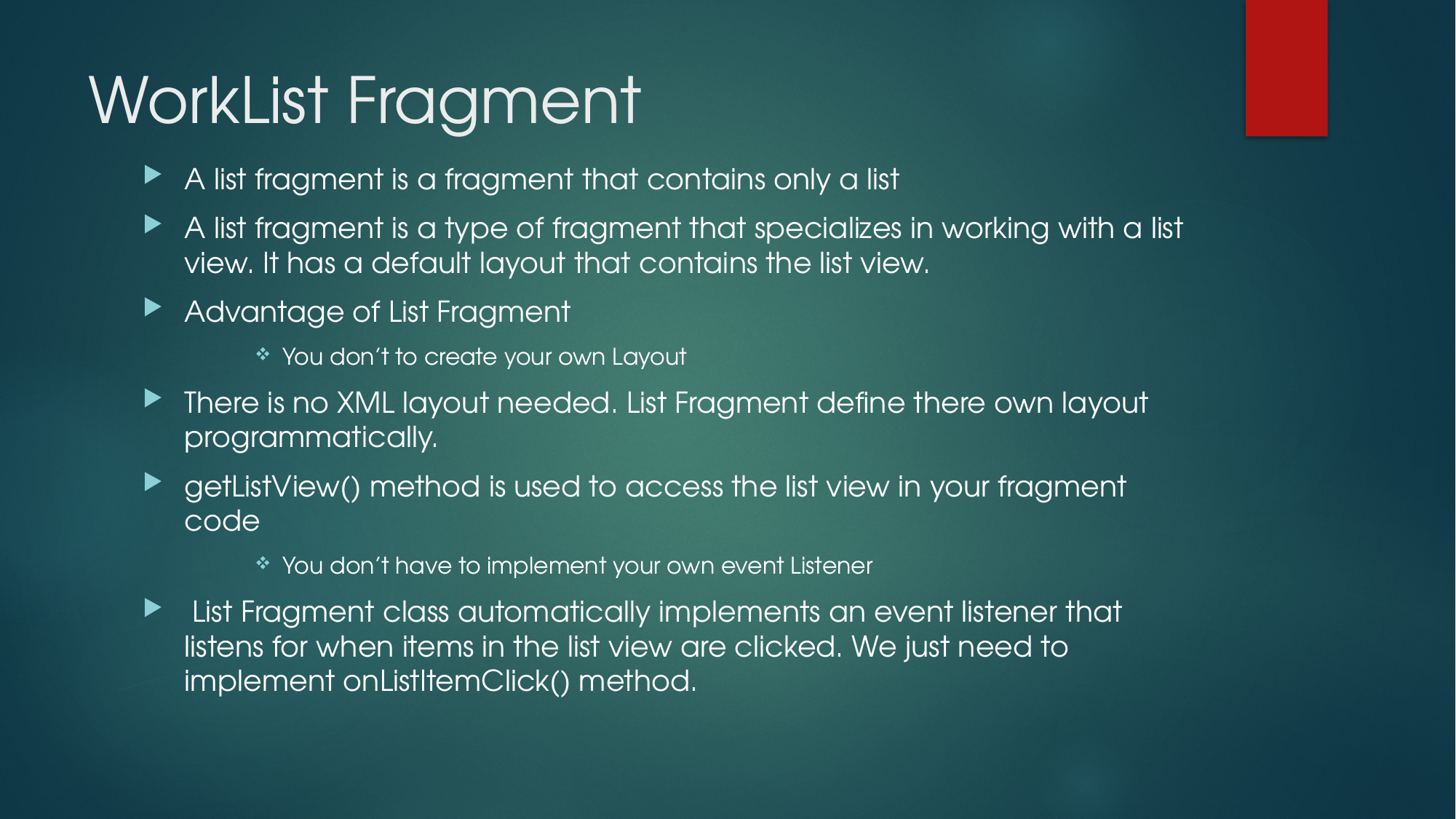

# WorkList Fragment
A list fragment is a fragment that contains only a list
A list fragment is a type of fragment that specializes in working with a list view. It has a default layout that contains the list view.
Advantage of List Fragment
You don’t to create your own Layout
There is no XML layout needed. List Fragment define there own layout programmatically.
getListView() method is used to access the list view in your fragment code
You don’t have to implement your own event Listener
 List Fragment class automatically implements an event listener that listens for when items in the list view are clicked. We just need to implement onListItemClick() method.